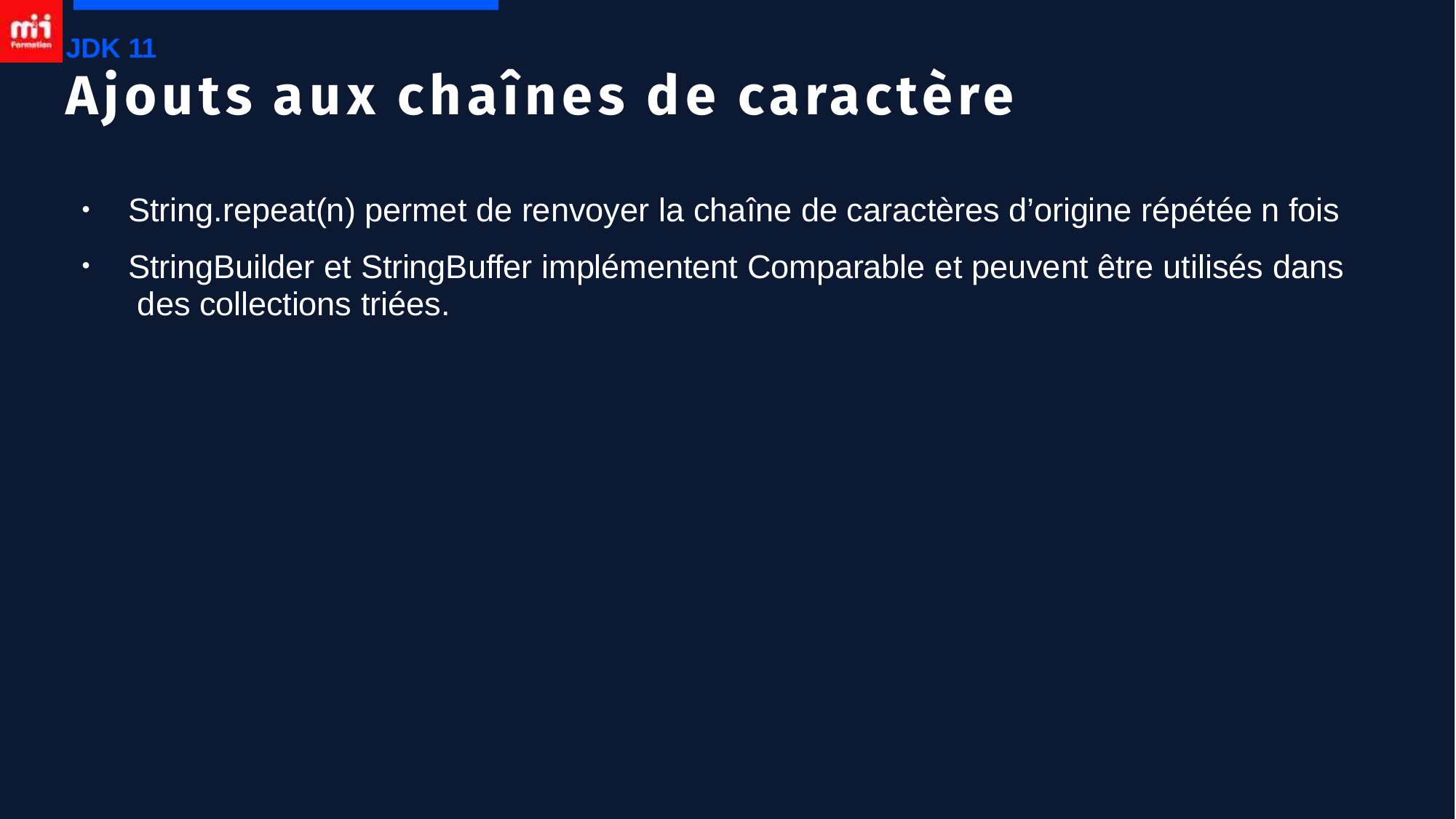

JDK 11
# Ajouts aux chaînes de caractère
String.repeat(n) permet de renvoyer la chaîne de caractères d’origine répétée n fois
StringBuilder et StringBuffer implémentent Comparable et peuvent être utilisés dans  des collections triées.
●
●